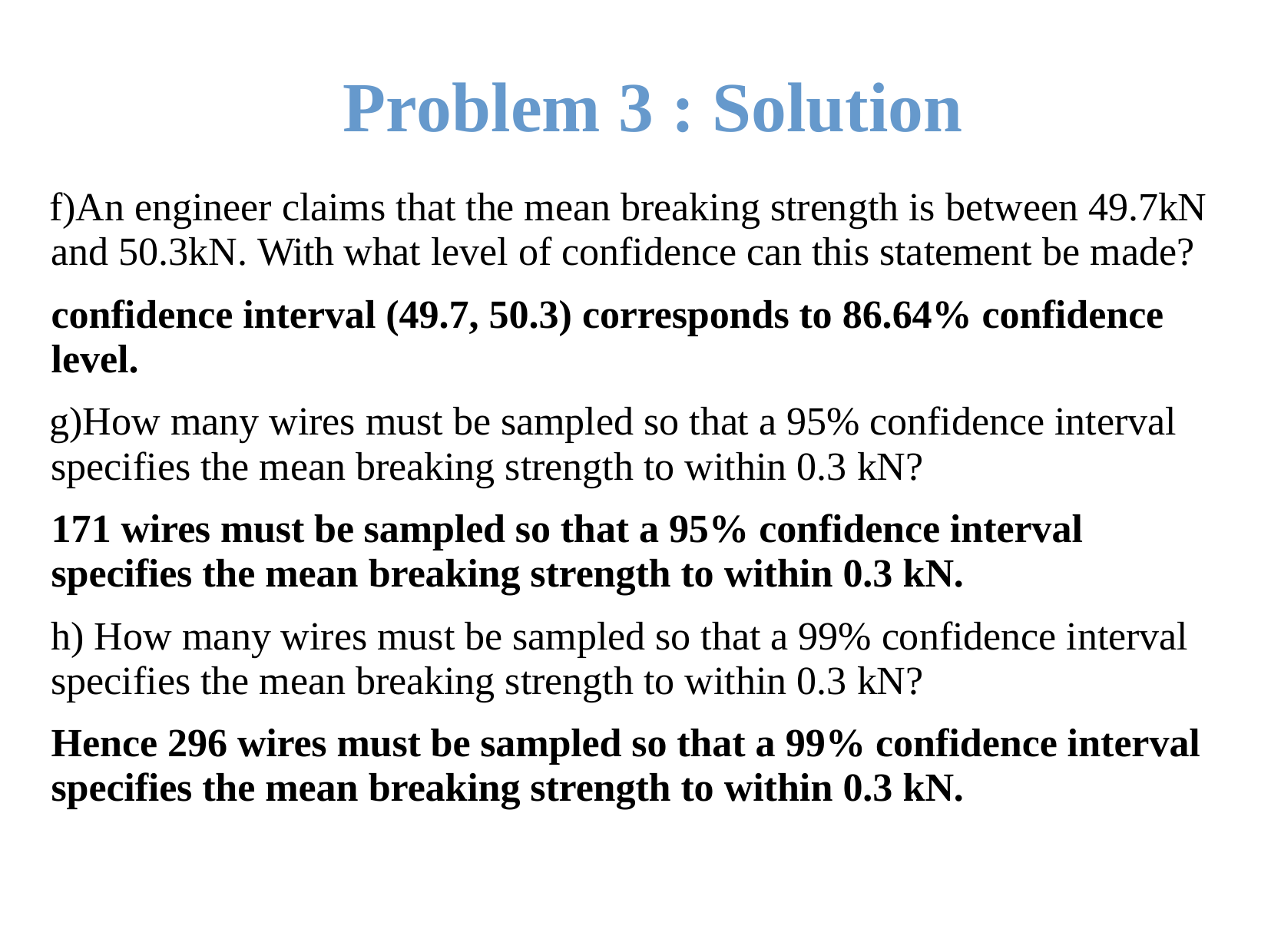

# Problem	3 :	Solution
An engineer claims that the mean breaking strength is between 49.7kN  and 50.3kN. With what level of confidence can this statement be made?
confidence interval (49.7, 50.3) corresponds to 86.64% confidence  level.
How many wires must be sampled so that a 95% confidence interval  specifies the mean breaking strength to within 0.3 kN?
171 wires must be sampled so that a 95% confidence interval  specifies the mean breaking strength to within 0.3 kN.
h) How many wires must be sampled so that a 99% confidence interval  specifies the mean breaking strength to within 0.3 kN?
Hence 296 wires must be sampled so that a 99% confidence interval  specifies the mean breaking strength to within 0.3 kN.